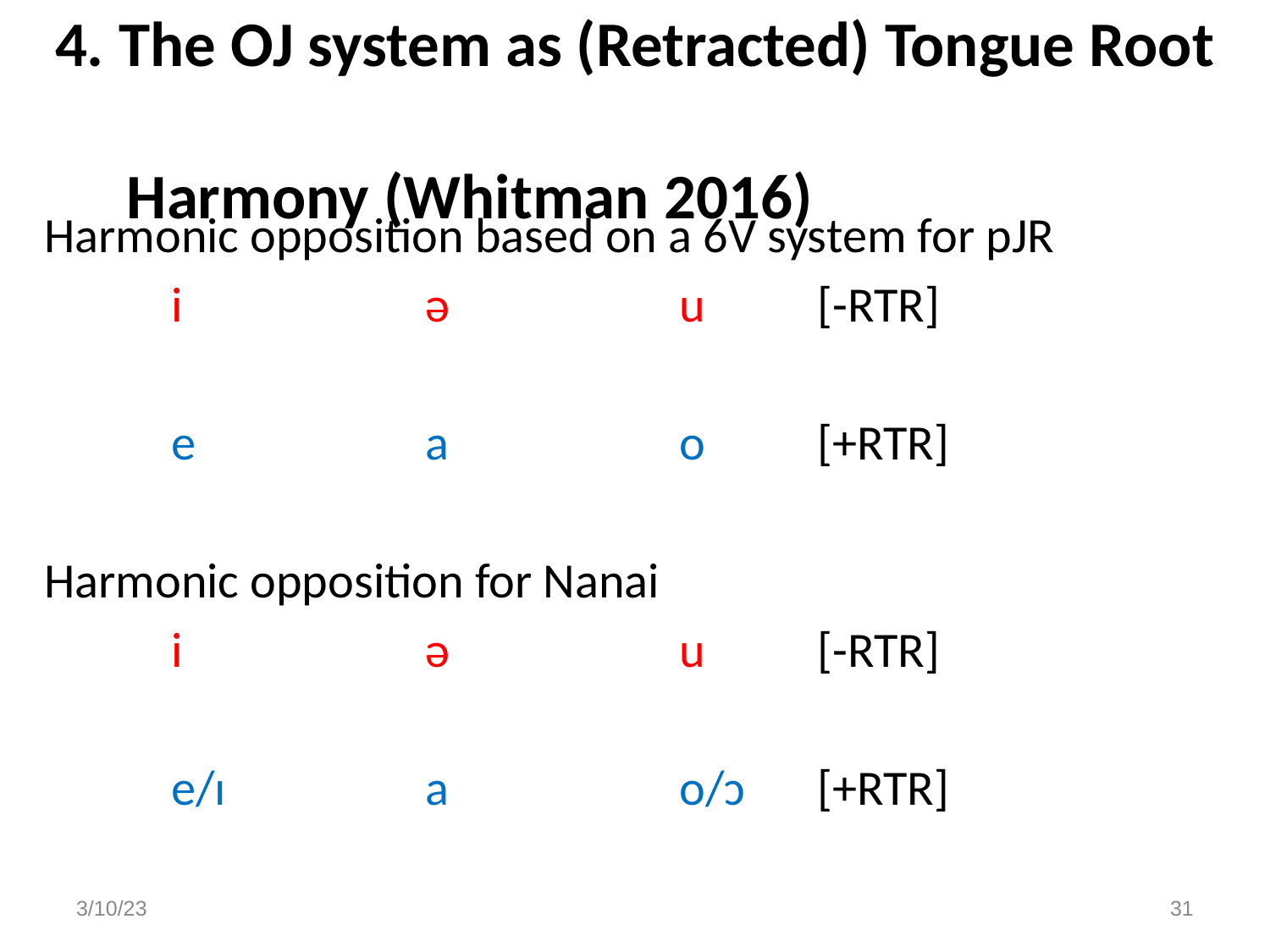

# 4. The OJ system as (Retracted) Tongue Root Harmony (Whitman 2016)
Harmonic opposition based on a 6V system for pJR
	i	 	ə		u	 [-RTR]

	e		a		o	 [+RTR]

Harmonic opposition for Nanai
	i	 	ə		u	 [-RTR]

	e/ɪ 		a		o/ɔ 	 [+RTR]

3/10/23

31